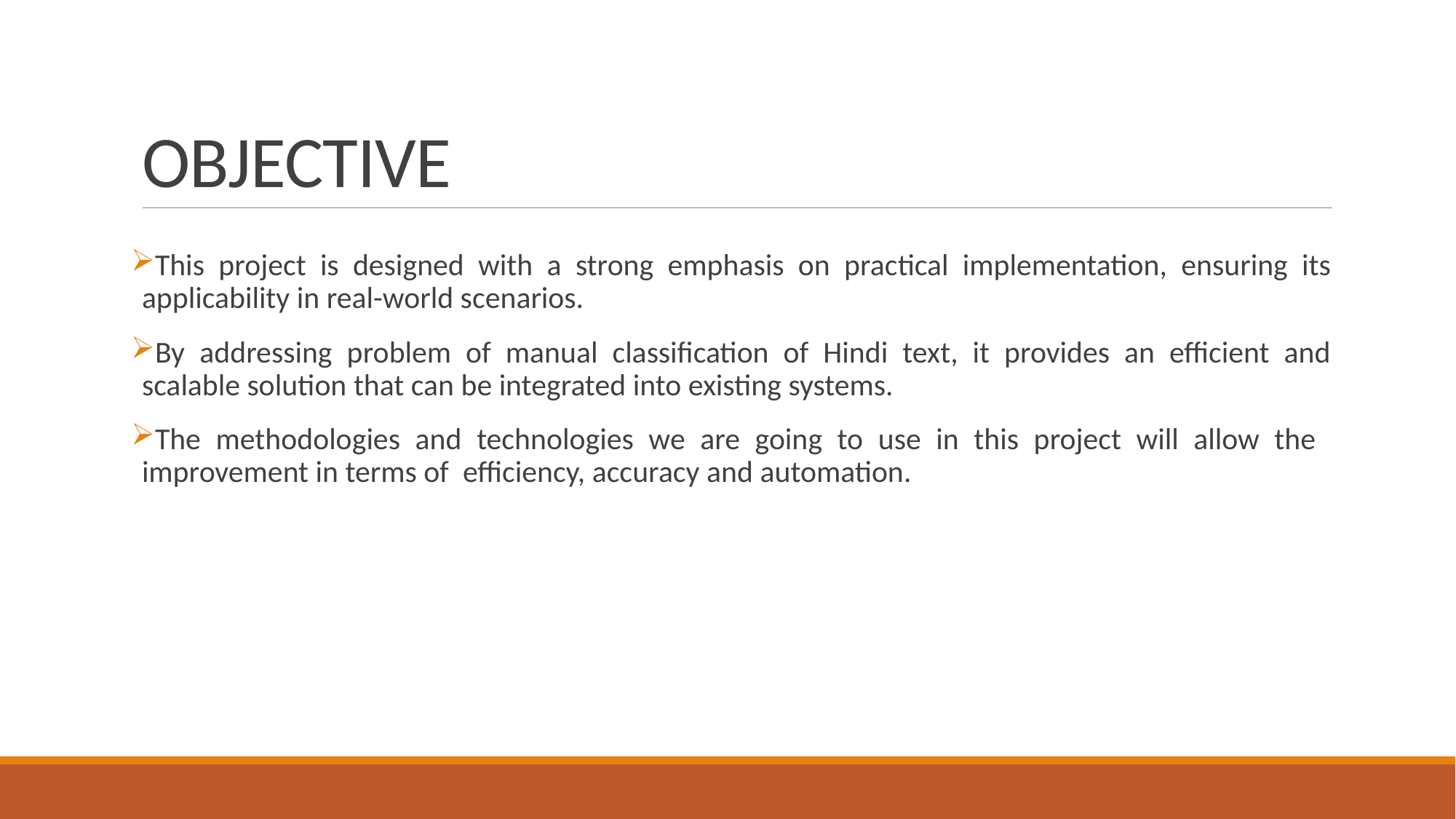

# OBJECTIVE
This project is designed with a strong emphasis on practical implementation, ensuring its applicability in real-world scenarios.
By addressing problem of manual classification of Hindi text, it provides an efficient and scalable solution that can be integrated into existing systems.
The methodologies and technologies we are going to use in this project will allow the  improvement in terms of  efficiency, accuracy and automation.